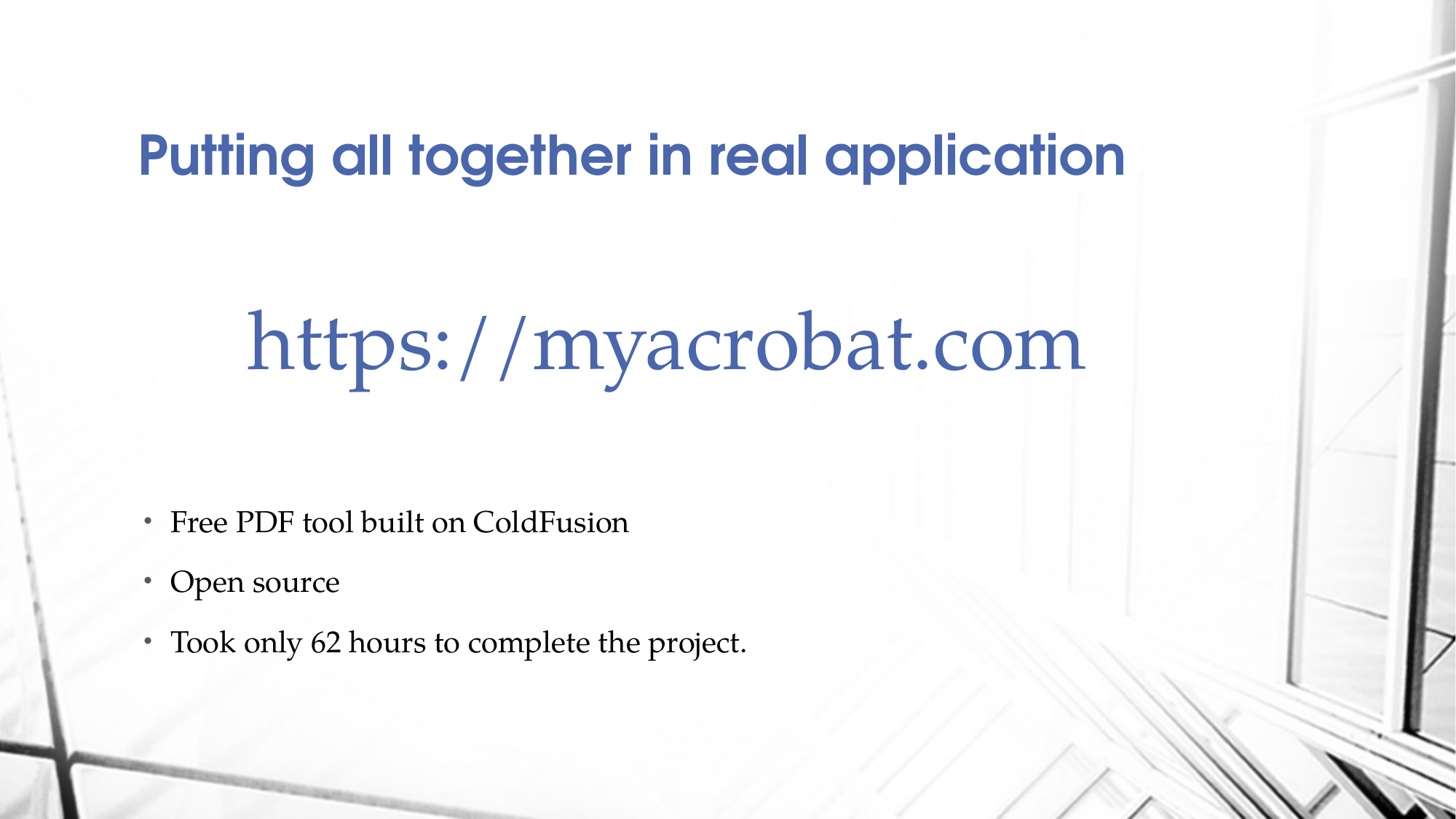

# Putting all together in real application
https://myacrobat.com
Free PDF tool built on ColdFusion
Open source
Took only 62 hours to complete the project.